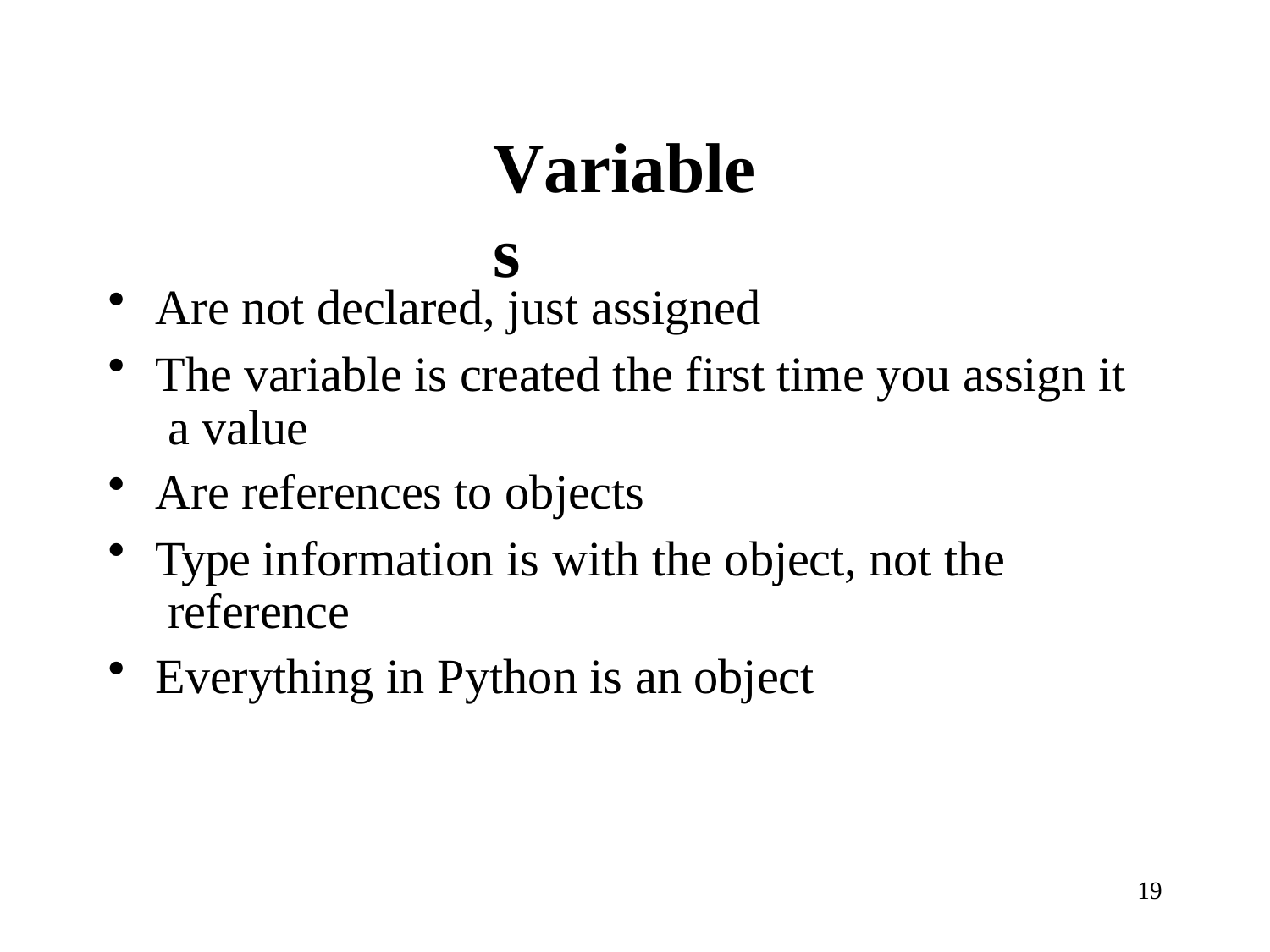

# Variables
Are not declared, just assigned
The variable is created the first time you assign it  a value
Are references to objects
Type information is with the object, not the  reference
Everything in Python is an object
19